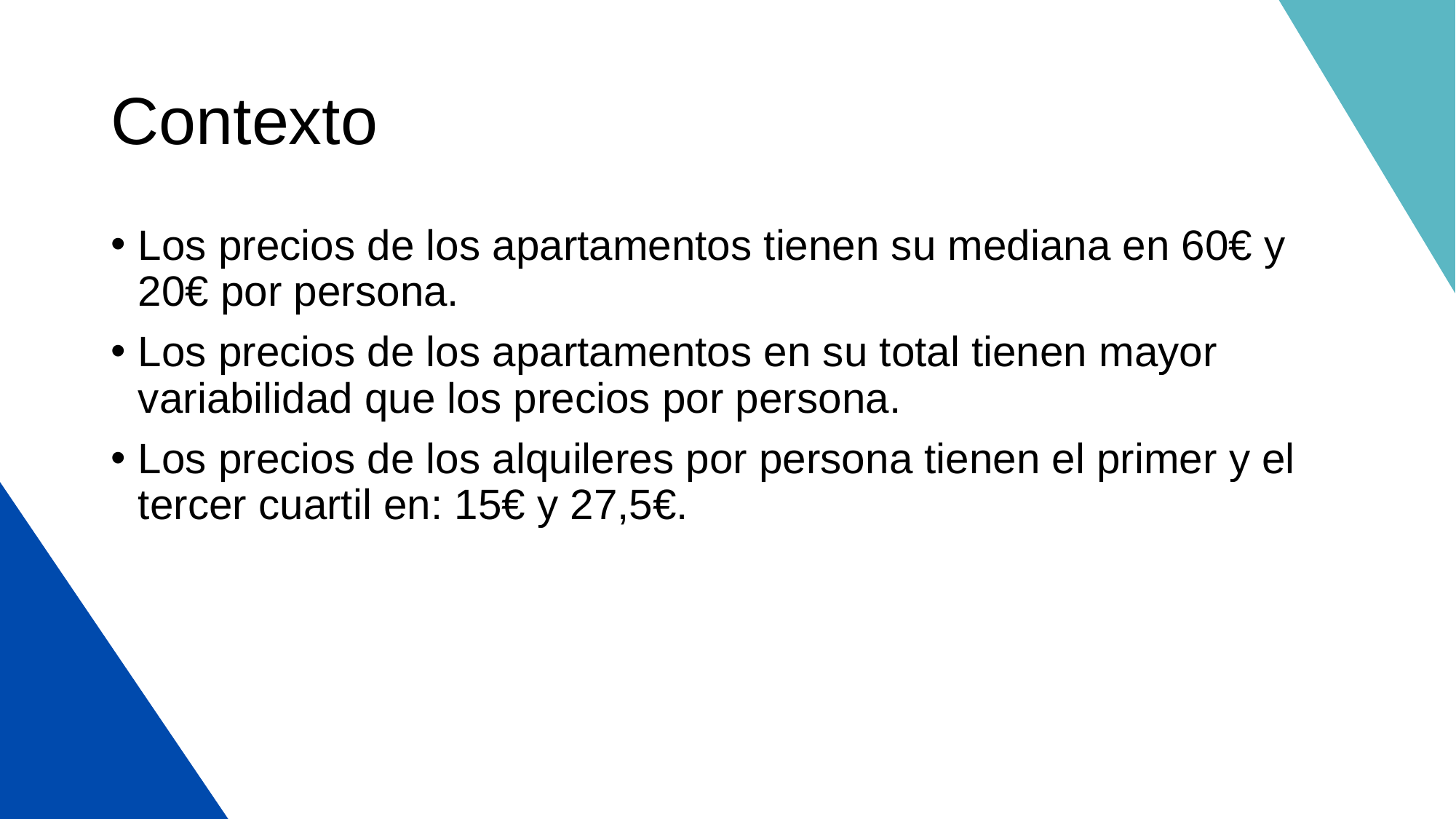

# Contexto
Los precios de los apartamentos tienen su mediana en 60€ y 20€ por persona.
Los precios de los apartamentos en su total tienen mayor variabilidad que los precios por persona.
Los precios de los alquileres por persona tienen el primer y el tercer cuartil en: 15€ y 27,5€.